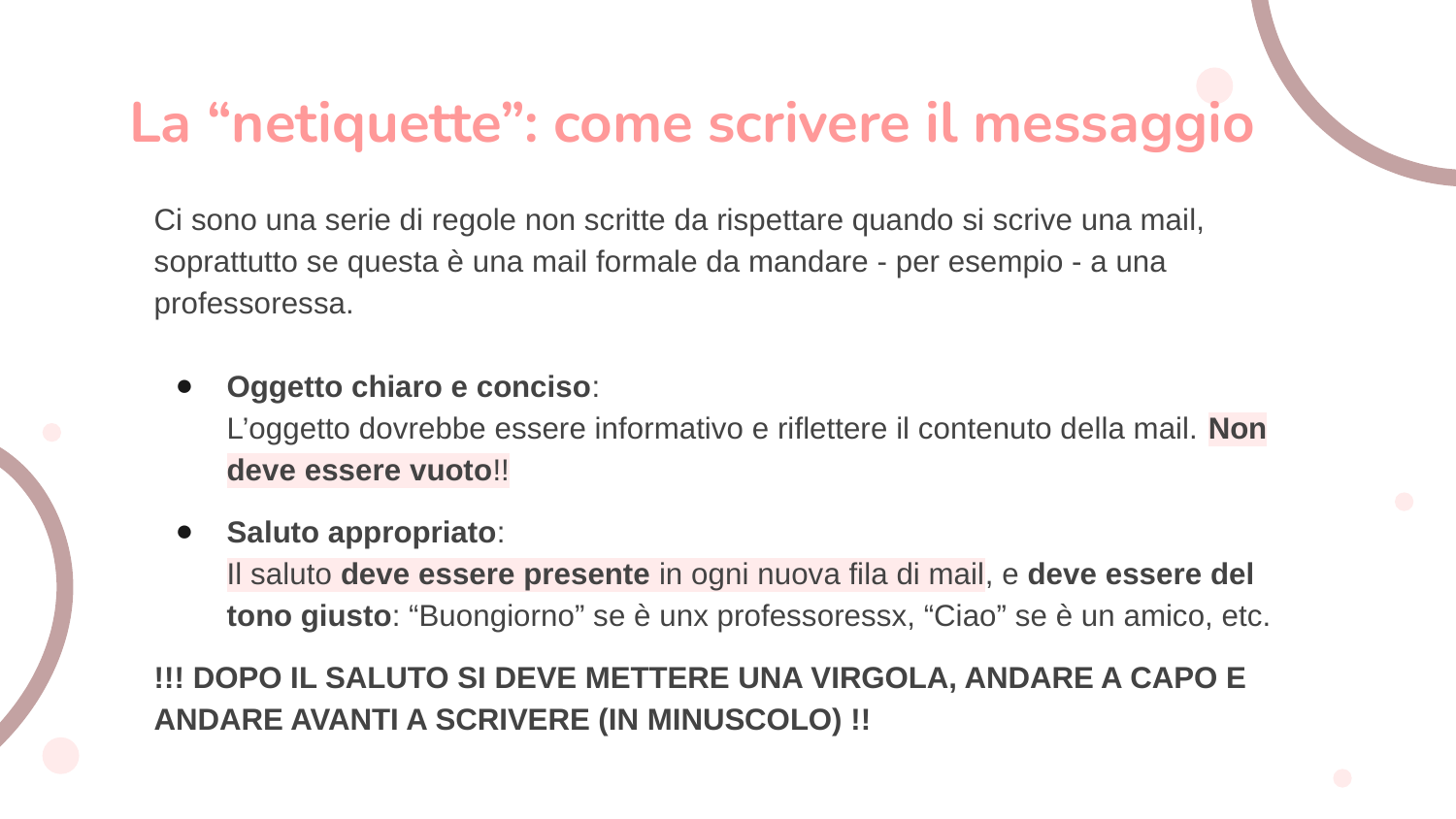

# La “netiquette”: come scrivere il messaggio
Ci sono una serie di regole non scritte da rispettare quando si scrive una mail, soprattutto se questa è una mail formale da mandare - per esempio - a una professoressa.

Oggetto chiaro e conciso:
L’oggetto dovrebbe essere informativo e riflettere il contenuto della mail. Non deve essere vuoto!!
Saluto appropriato:
Il saluto deve essere presente in ogni nuova fila di mail, e deve essere del tono giusto: “Buongiorno” se è unx professoressx, “Ciao” se è un amico, etc.
!!! DOPO IL SALUTO SI DEVE METTERE UNA VIRGOLA, ANDARE A CAPO E ANDARE AVANTI A SCRIVERE (IN MINUSCOLO) !!